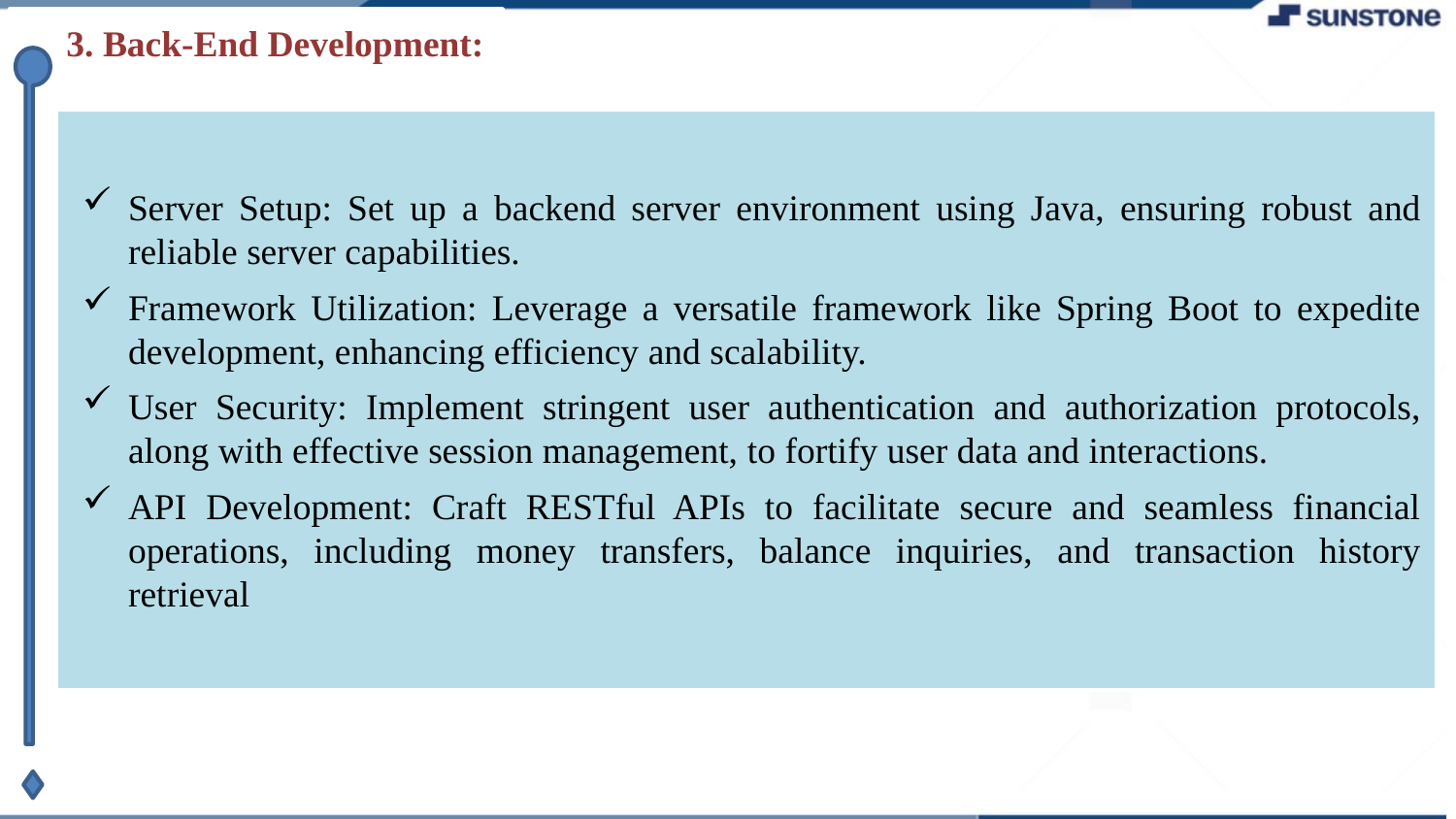

3. Back-End Development:
Step-Wise Description

Server Setup: Set up a backend server environment using Java, ensuring robust and reliable server capabilities.
Framework Utilization: Leverage a versatile framework like Spring Boot to expedite development, enhancing efficiency and scalability.
User Security: Implement stringent user authentication and authorization protocols, along with effective session management, to fortify user data and interactions.
API Development: Craft RESTful APIs to facilitate secure and seamless financial operations, including money transfers, balance inquiries, and transaction history retrieval